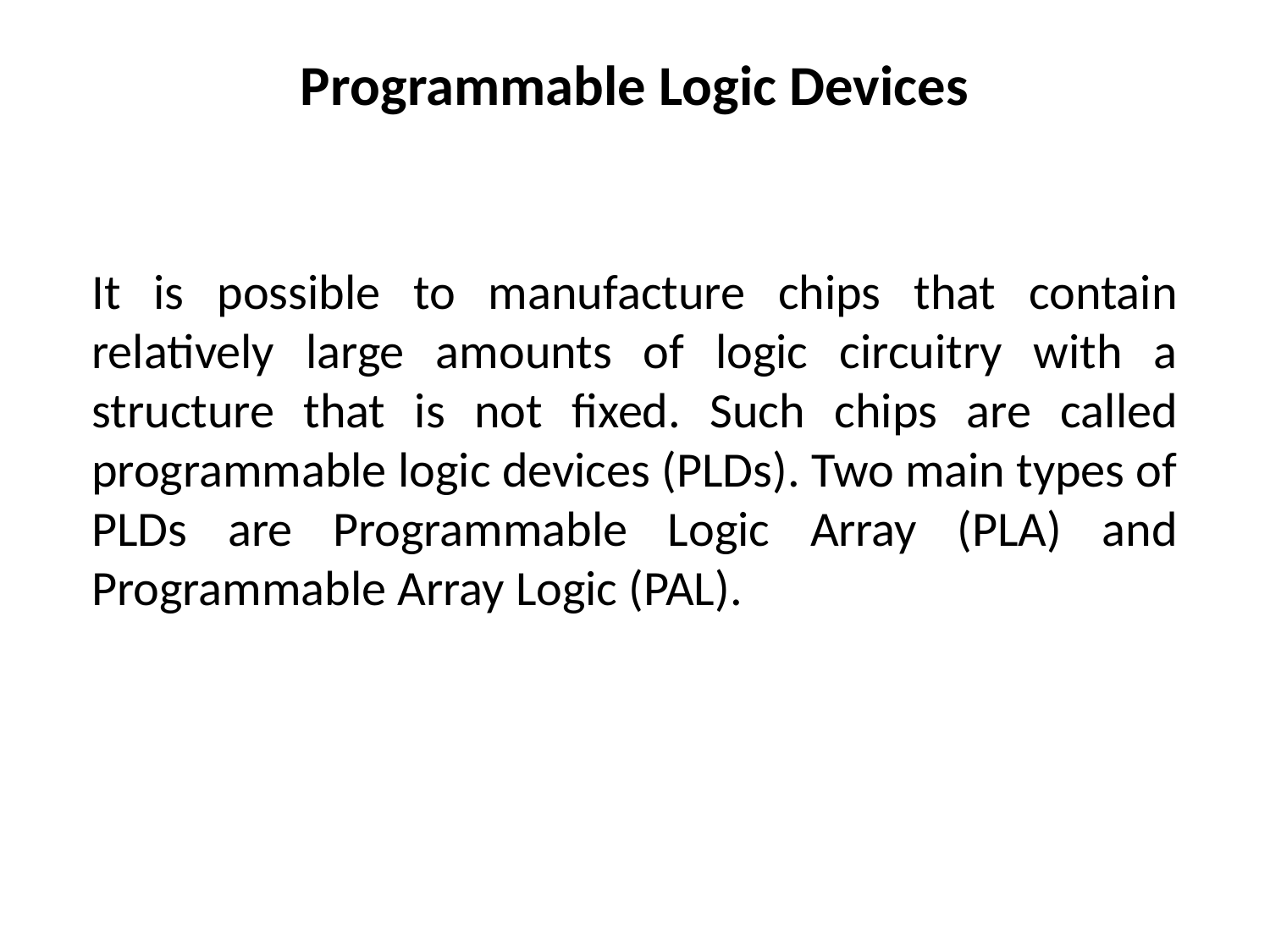

# Programmable Logic Devices
It is possible to manufacture chips that contain relatively large amounts of logic circuitry with a structure that is not fixed. Such chips are called programmable logic devices (PLDs). Two main types of PLDs are Programmable Logic Array (PLA) and Programmable Array Logic (PAL).